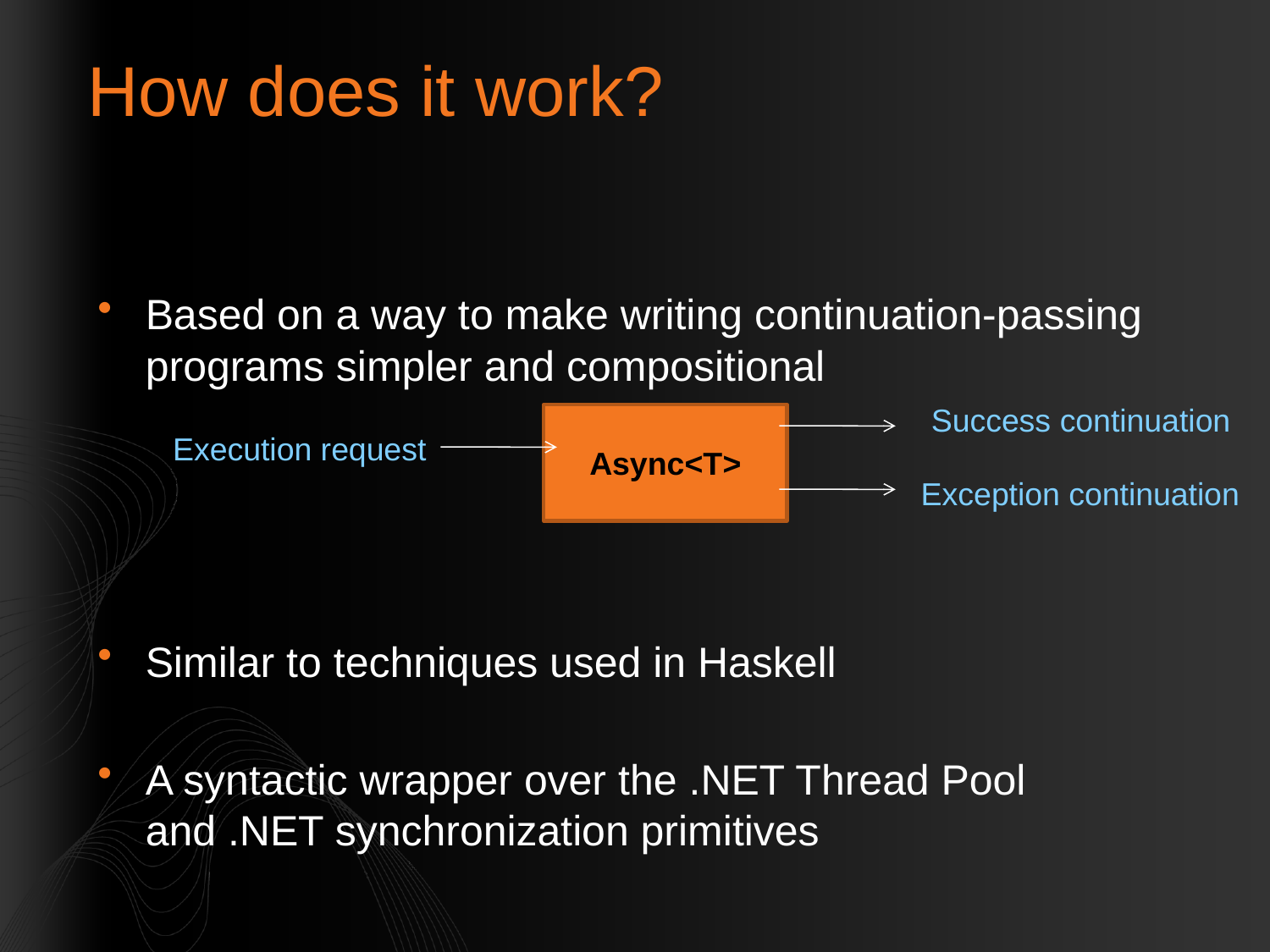

# How does it work?

Based on a way to make writing continuation-passing programs simpler and compositional

Similar to techniques used in Haskell

A syntactic wrapper over the .NET Thread Pool and .NET synchronization primitives

Success continuation
Async<T>
Execution request
Exception continuation